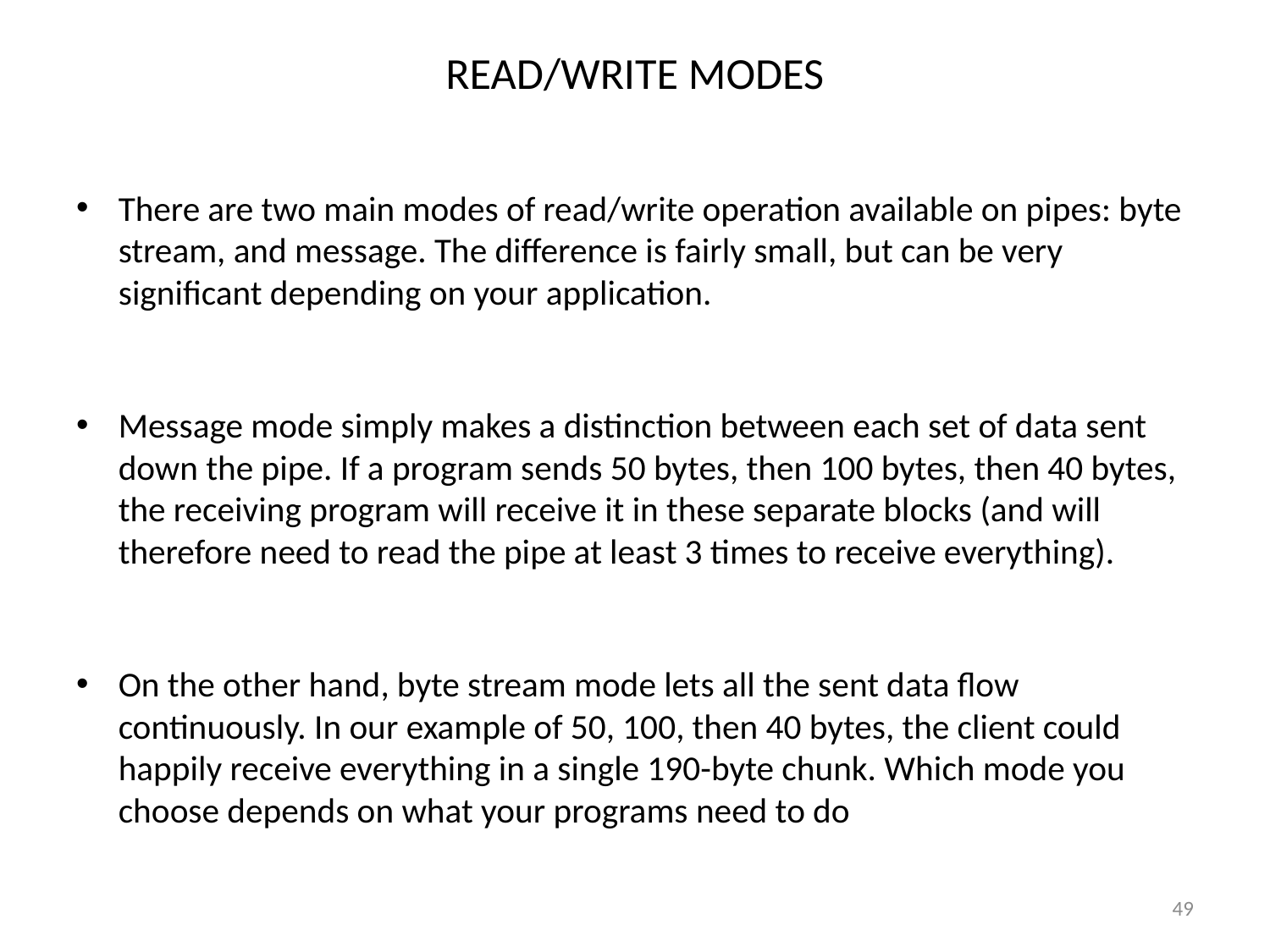

# READ/WRITE MODES
There are two main modes of read/write operation available on pipes: byte stream, and message. The difference is fairly small, but can be very significant depending on your application.
Message mode simply makes a distinction between each set of data sent down the pipe. If a program sends 50 bytes, then 100 bytes, then 40 bytes, the receiving program will receive it in these separate blocks (and will therefore need to read the pipe at least 3 times to receive everything).
On the other hand, byte stream mode lets all the sent data flow continuously. In our example of 50, 100, then 40 bytes, the client could happily receive everything in a single 190-byte chunk. Which mode you choose depends on what your programs need to do
49